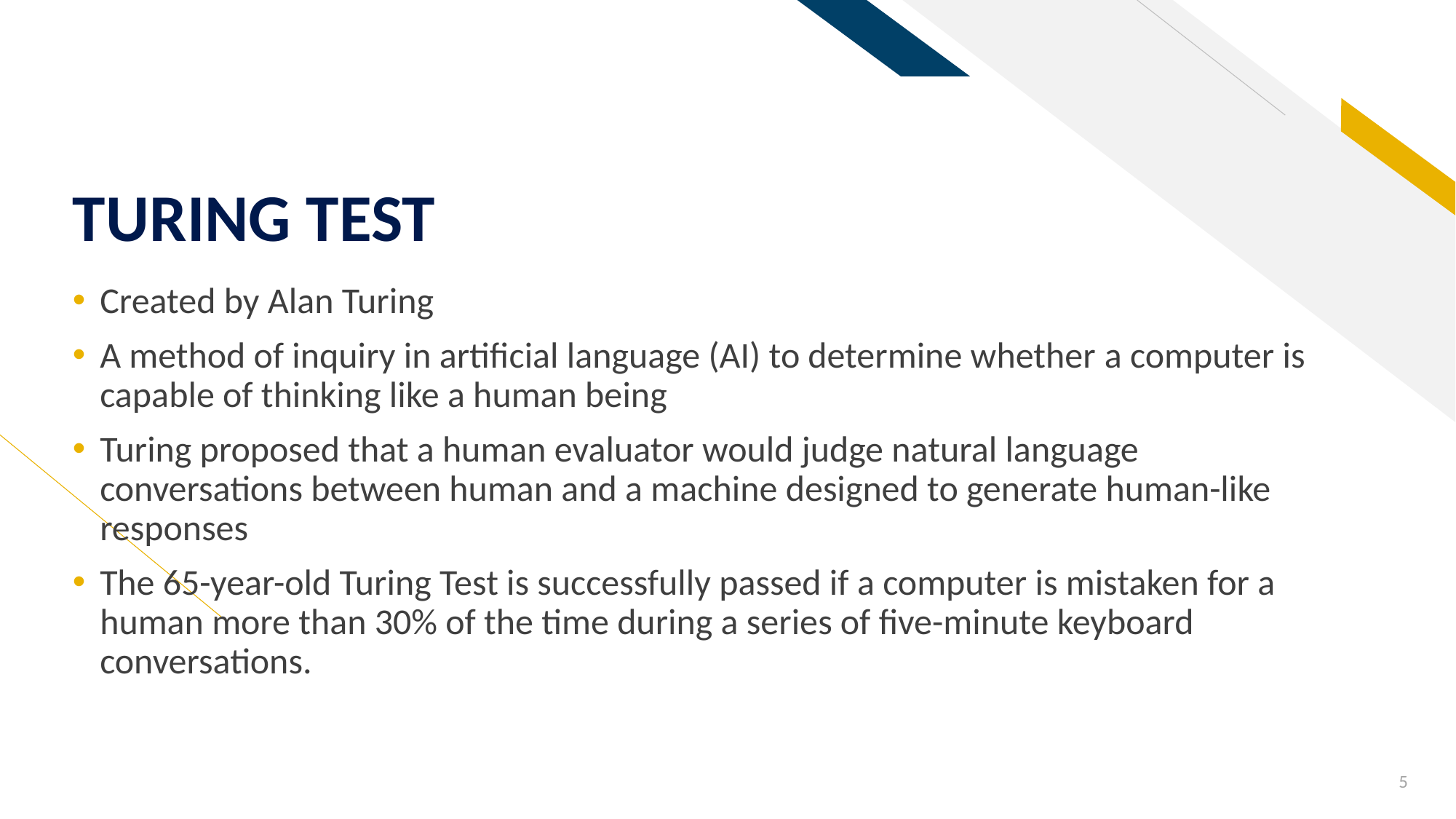

# TURING TEST
Created by Alan Turing
A method of inquiry in artificial language (AI) to determine whether a computer is capable of thinking like a human being
Turing proposed that a human evaluator would judge natural language conversations between human and a machine designed to generate human-like responses
The 65-year-old Turing Test is successfully passed if a computer is mistaken for a human more than 30% of the time during a series of five-minute keyboard conversations.

5